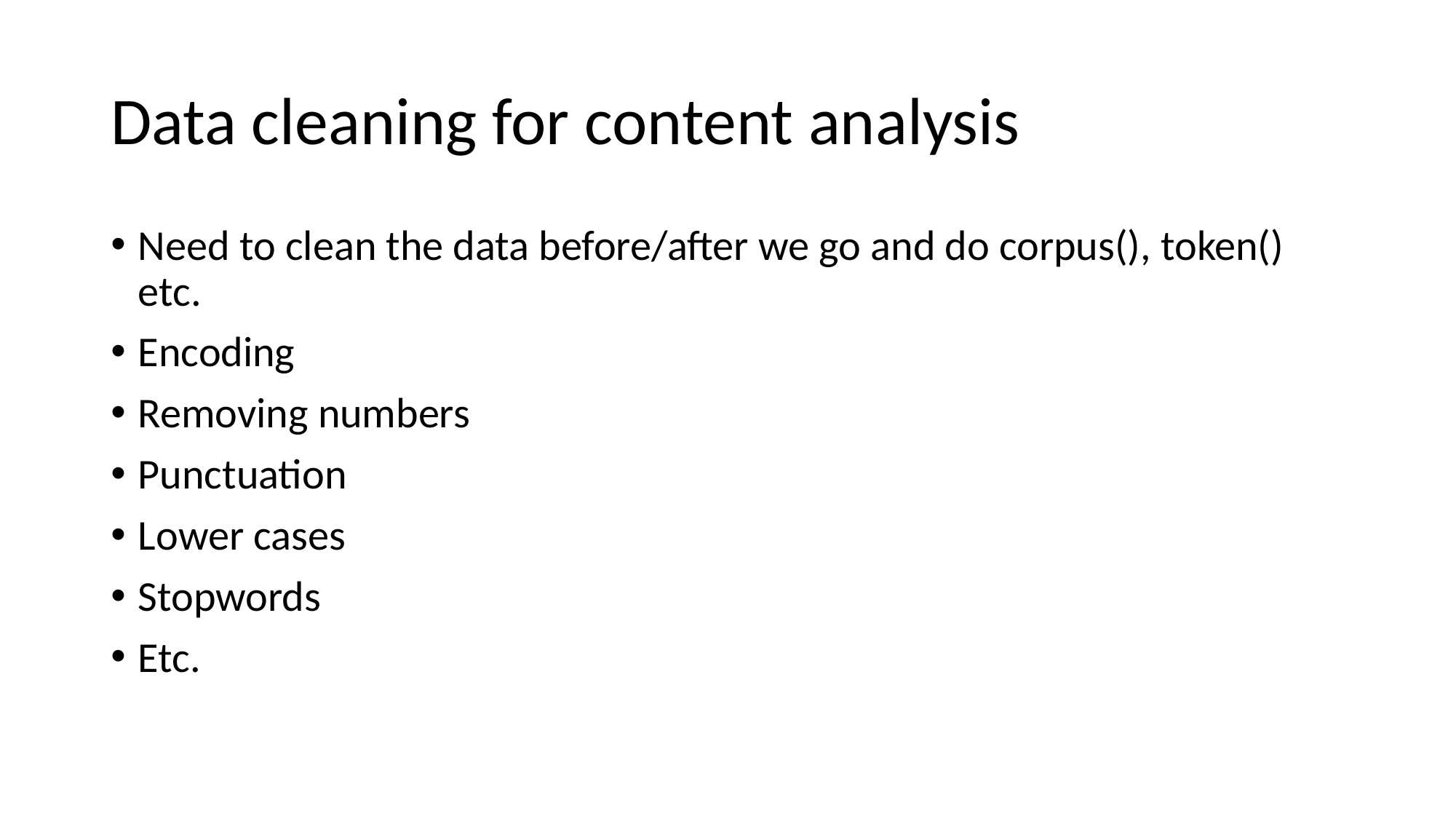

# Data cleaning for content analysis
Need to clean the data before/after we go and do corpus(), token() etc.
Encoding
Removing numbers
Punctuation
Lower cases
Stopwords
Etc.